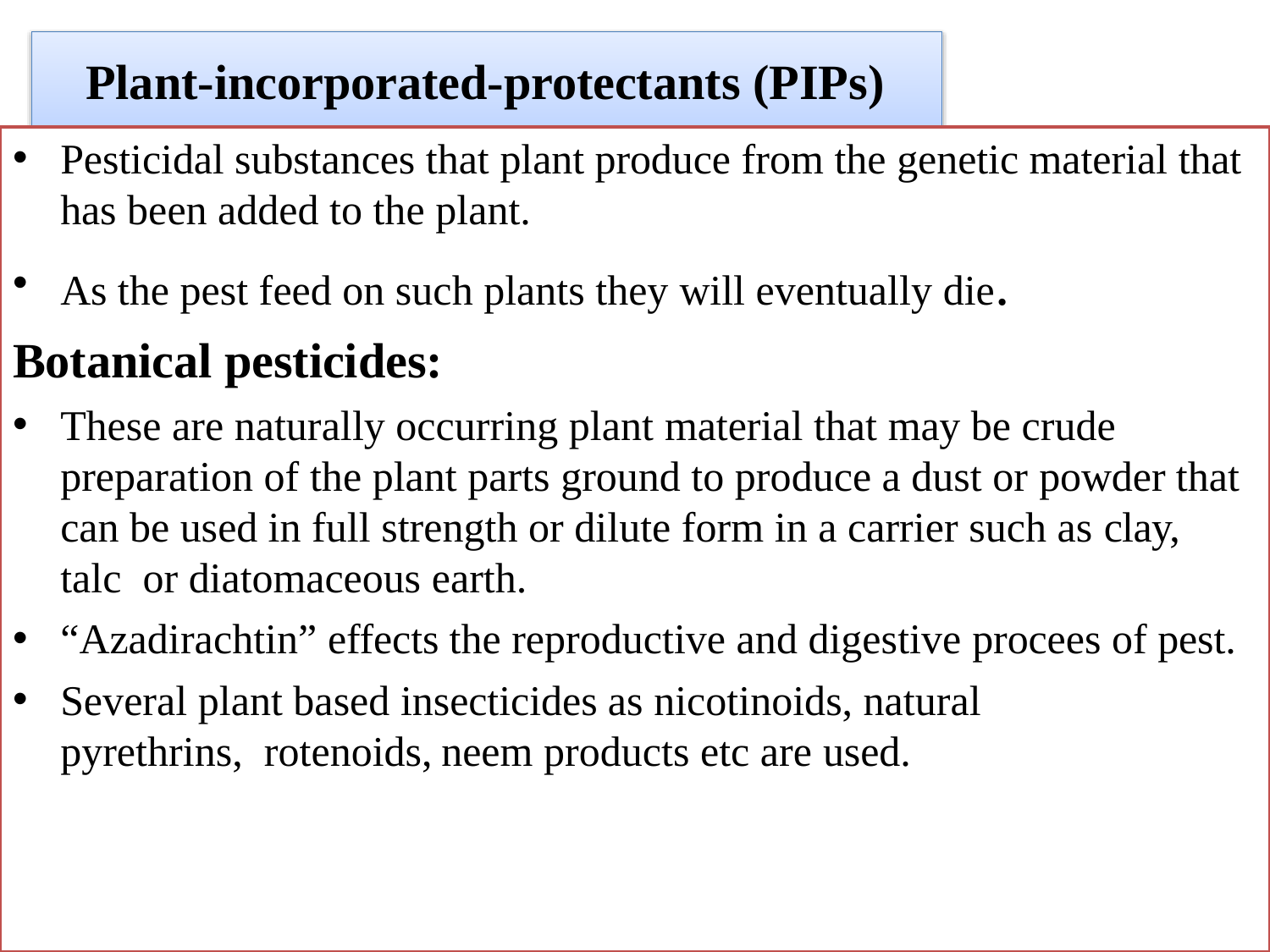

# Plant-incorporated-protectants (PIPs)

Pesticidal substances that plant produce from the genetic material that  has been added to the plant.
As the pest feed on such plants they will eventually die.
Botanical pesticides:
These are naturally occurring plant material that may be crude  preparation of the plant parts ground to produce a dust or powder that  can be used in full strength or dilute form in a carrier such as clay, talc  or diatomaceous earth.
“Azadirachtin” effects the reproductive and digestive procees of pest.
Several plant based insecticides as nicotinoids, natural pyrethrins,  rotenoids,	neem products etc are used.